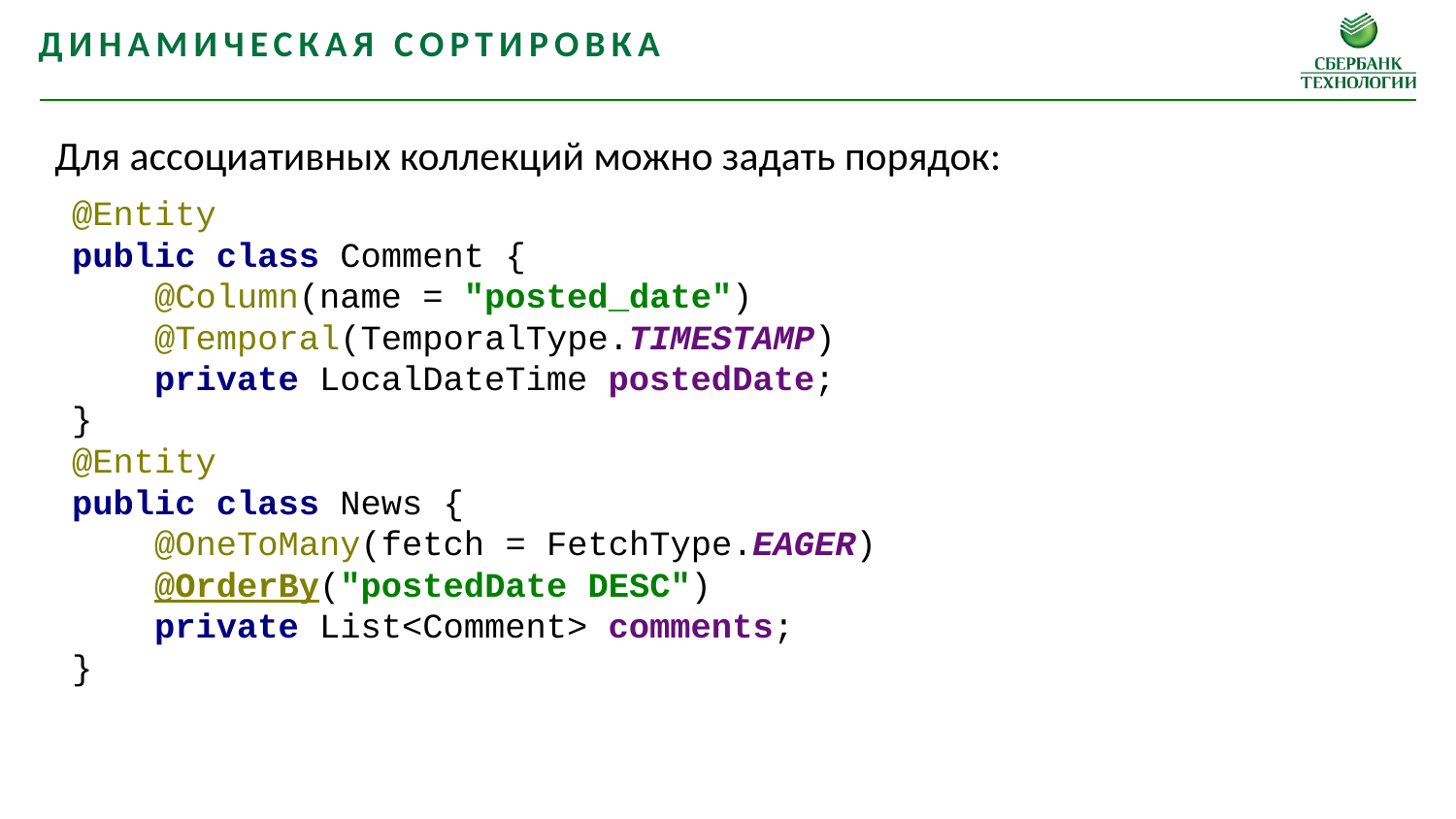

Динамическая сортировка
Для ассоциативных коллекций можно задать порядок:

@Entity
public class Comment {
    @Column(name = "posted_date")
    @Temporal(TemporalType.TIMESTAMP)
    private LocalDateTime postedDate;
}
@Entity
public class News {
    @OneToMany(fetch = FetchType.EAGER)
    @OrderBy("postedDate DESC")
    private List<Comment> comments;
}